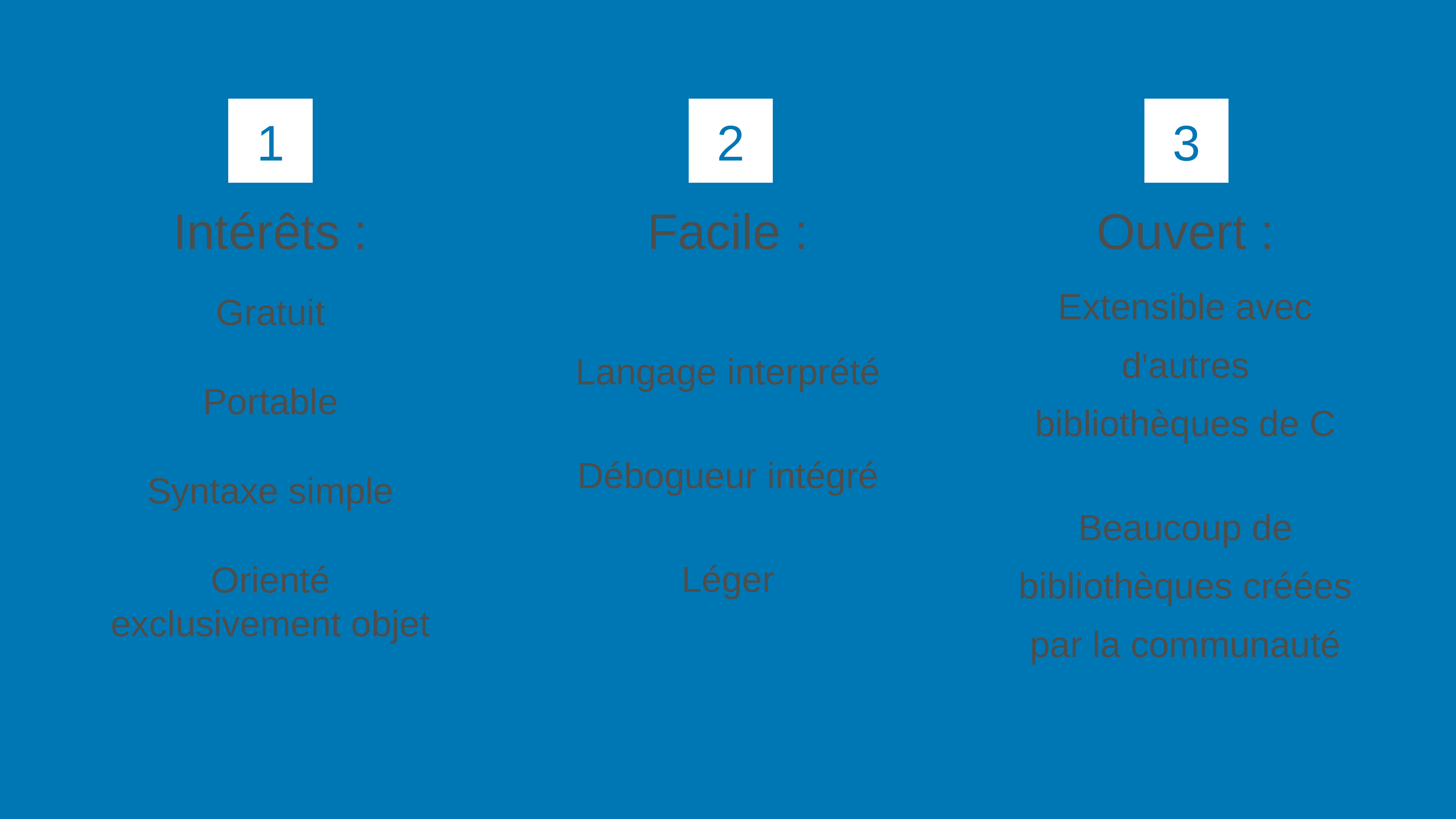

1
2
3

# Intérêts :
Facile :
Ouvert :
Gratuit
Portable
Syntaxe simple
Orienté exclusivement objet
Langage interprété
Débogueur intégré
Léger
Extensible avec d'autres bibliothèques de C
Beaucoup de bibliothèques créées par la communauté